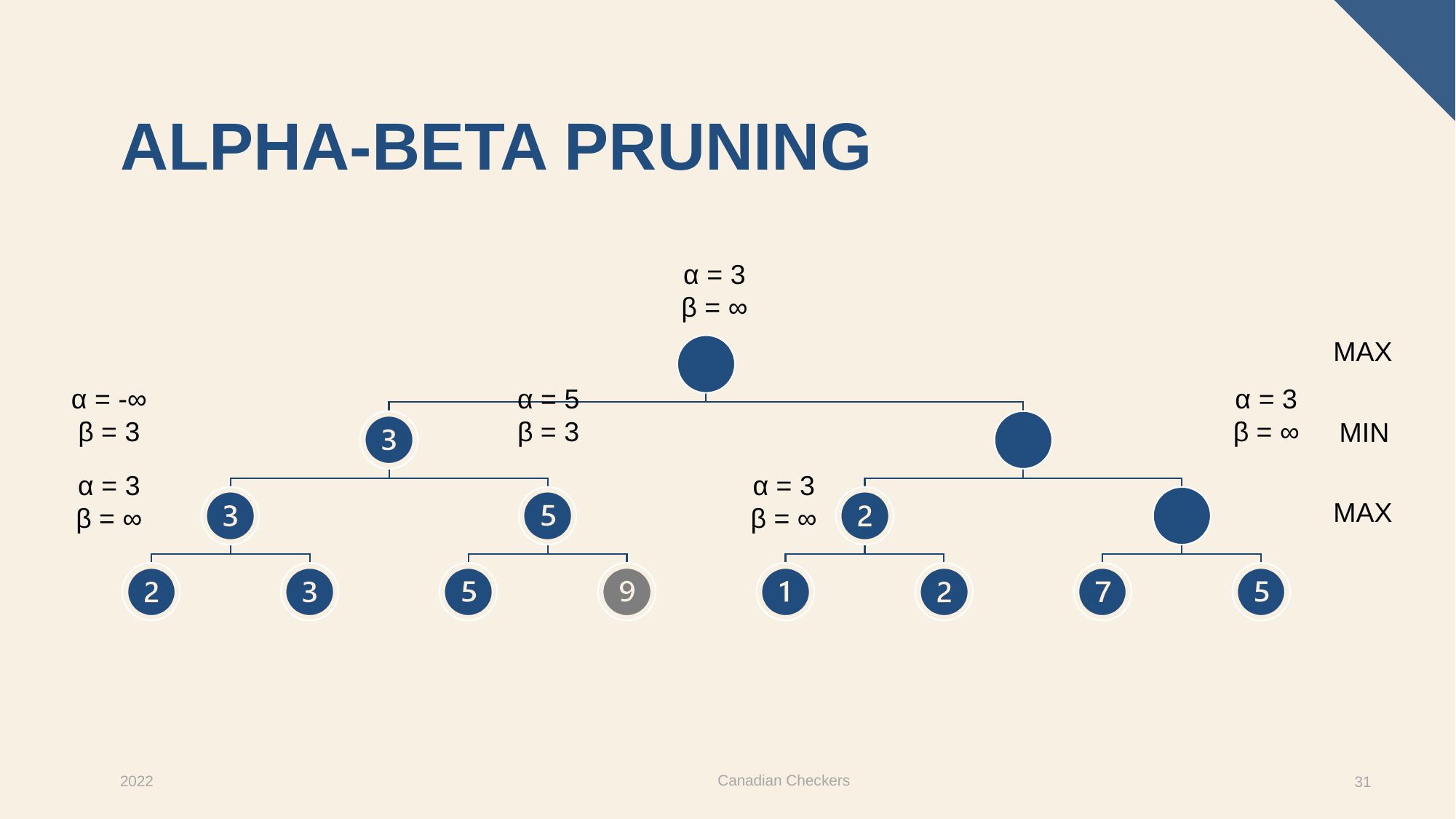

# Alpha-beta pruning

α = 3
β = ∞
MAX
MIN
MAX
α = -∞
β = 3
α = 5
β = 3
α = 3
β = ∞
α = 3
β = ∞
α = 3
β = ∞
Canadian Checkers
2022
31